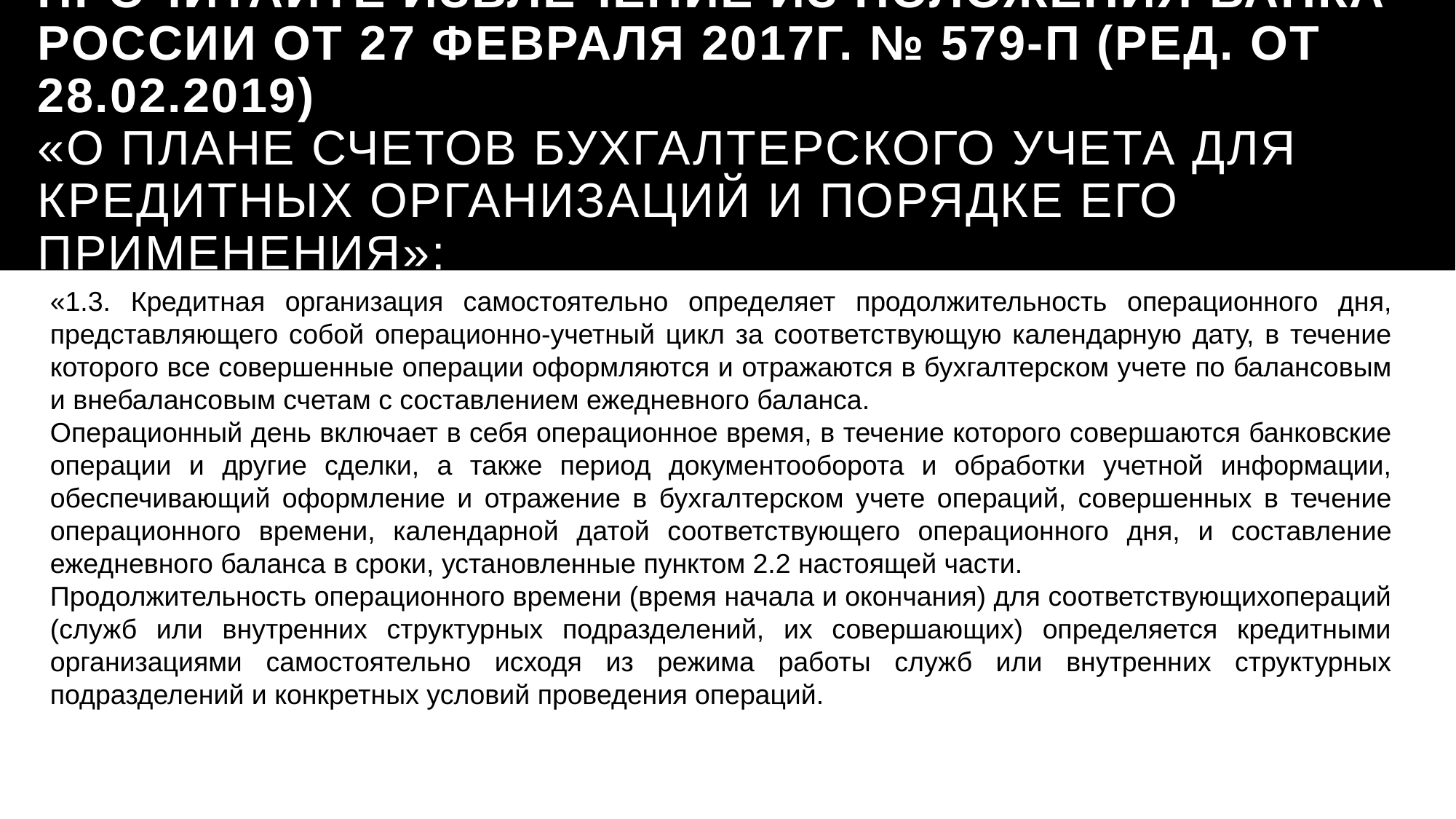

# Прочитайте извлечение из положения Банка России от 27 февраля 2017г. № 579-П (ред. от 28.02.2019) «О Плане счетов бухгалтерского учета для кредитных организаций и порядке его применения»:
«1.3. Кредитная организация самостоятельно определяет продолжительность операционного дня, представляющего собой операционно-учетный цикл за соответствующую календарную дату, в течение которого все совершенные операции оформляются и отражаются в бухгалтерском учете по балансовым и внебалансовым счетам с составлением ежедневного баланса.
Операционный день включает в себя операционное время, в течение которого совершаются банковские операции и другие сделки, а также период документооборота и обработки учетной информации, обеспечивающий оформление и отражение в бухгалтерском учете операций, совершенных в течение операционного времени, календарной датой соответствующего операционного дня, и составление ежедневного баланса в сроки, установленные пунктом 2.2 настоящей части.
Продолжительность операционного времени (время начала и окончания) для соответствующихопераций (служб или внутренних структурных подразделений, их совершающих) определяется кредитными организациями самостоятельно исходя из режима работы служб или внутренних структурных подразделений и конкретных условий проведения операций.